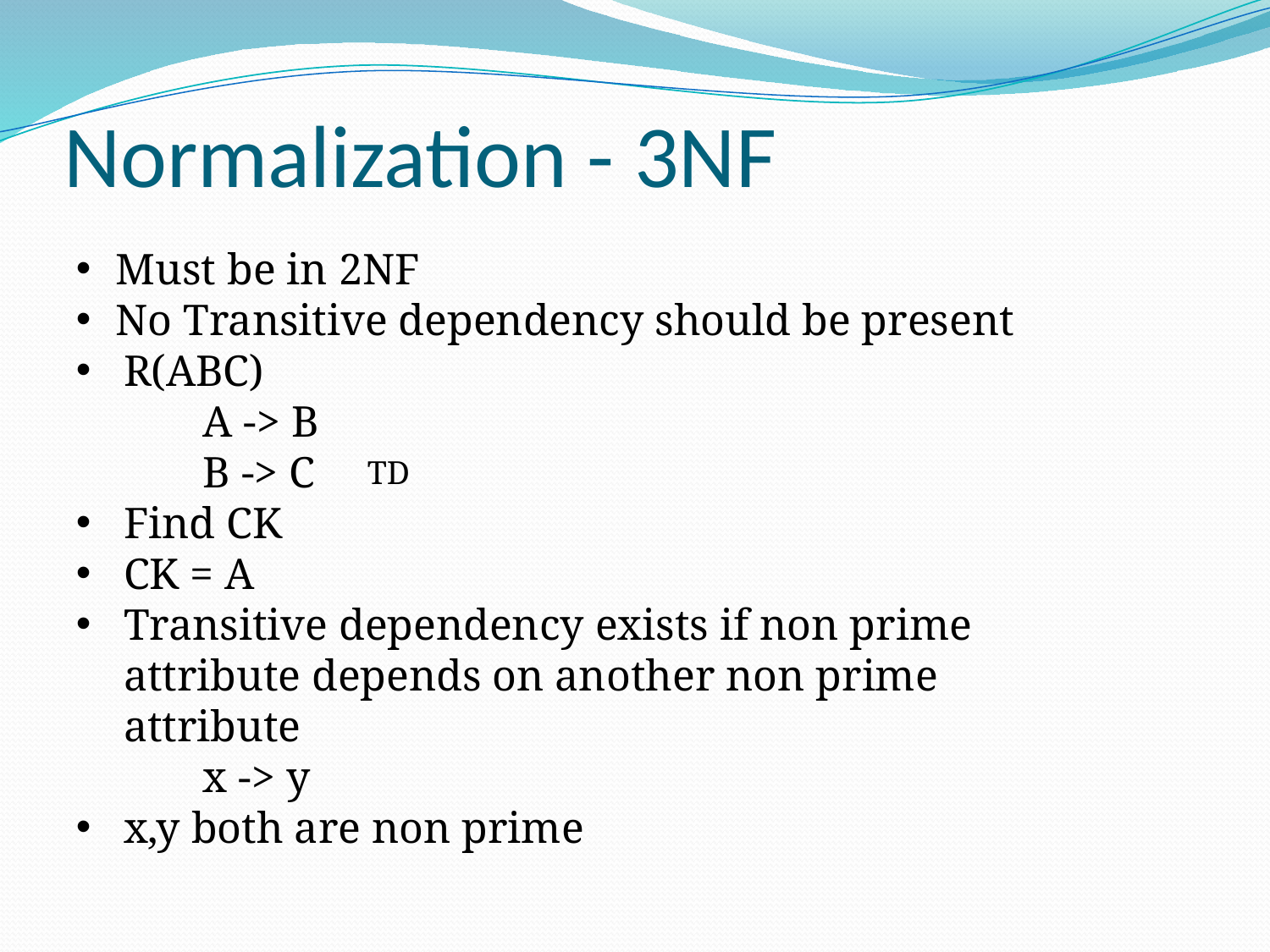

# Normalization - 3NF
Must be in 2NF
No Transitive dependency should be present
R(ABC)
	A -> B
	B -> C
Find CK
CK = A
Transitive dependency exists if non prime attribute depends on another non prime attribute
	x -> y
x,y both are non prime

TD